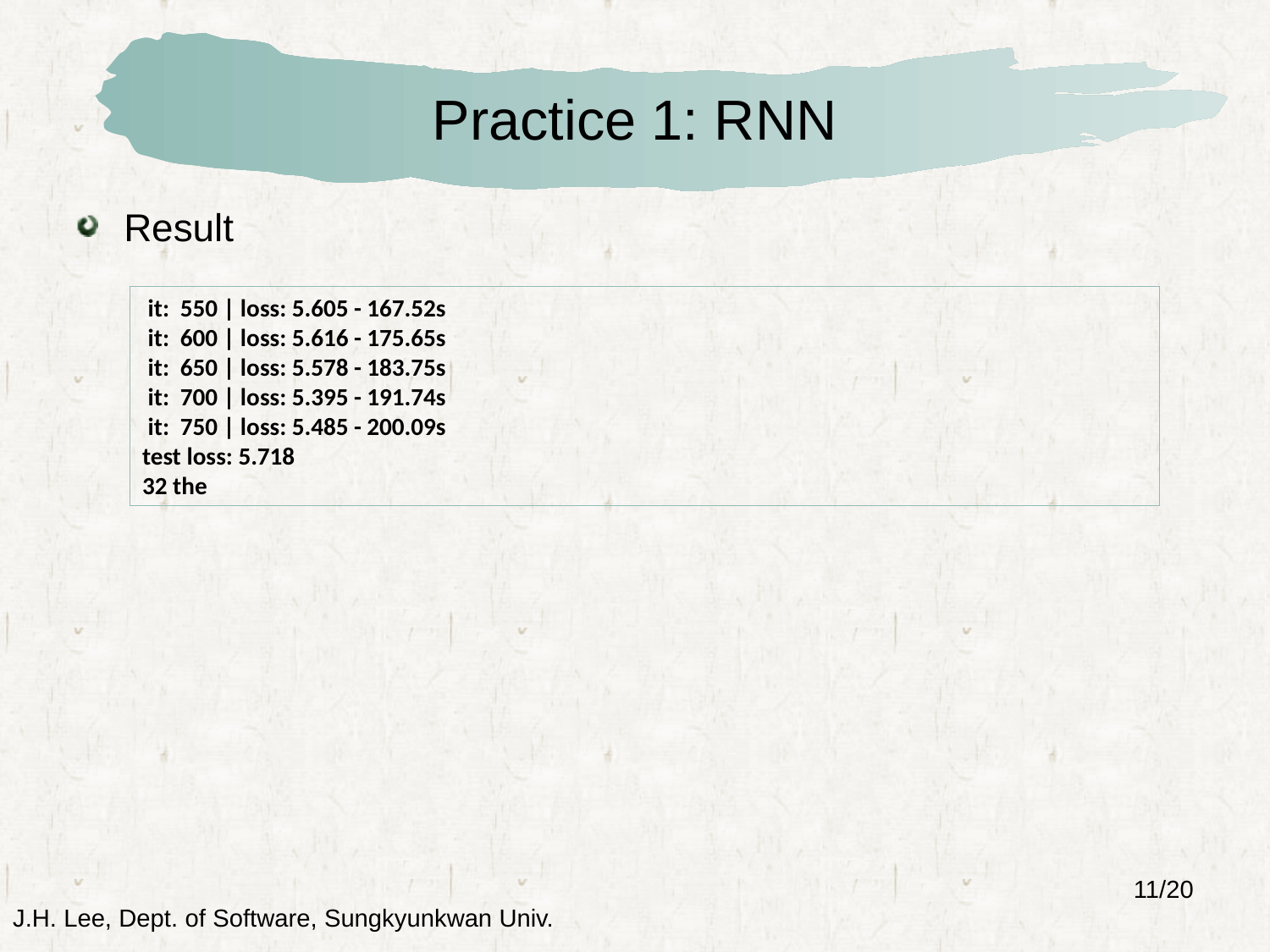

# Practice 1: RNN
Result
 it:  550 | loss: 5.605 - 167.52s
 it:  600 | loss: 5.616 - 175.65s
 it:  650 | loss: 5.578 - 183.75s
 it:  700 | loss: 5.395 - 191.74s
 it:  750 | loss: 5.485 - 200.09s
test loss: 5.718
32 the
11/20
J.H. Lee, Dept. of Software, Sungkyunkwan Univ.